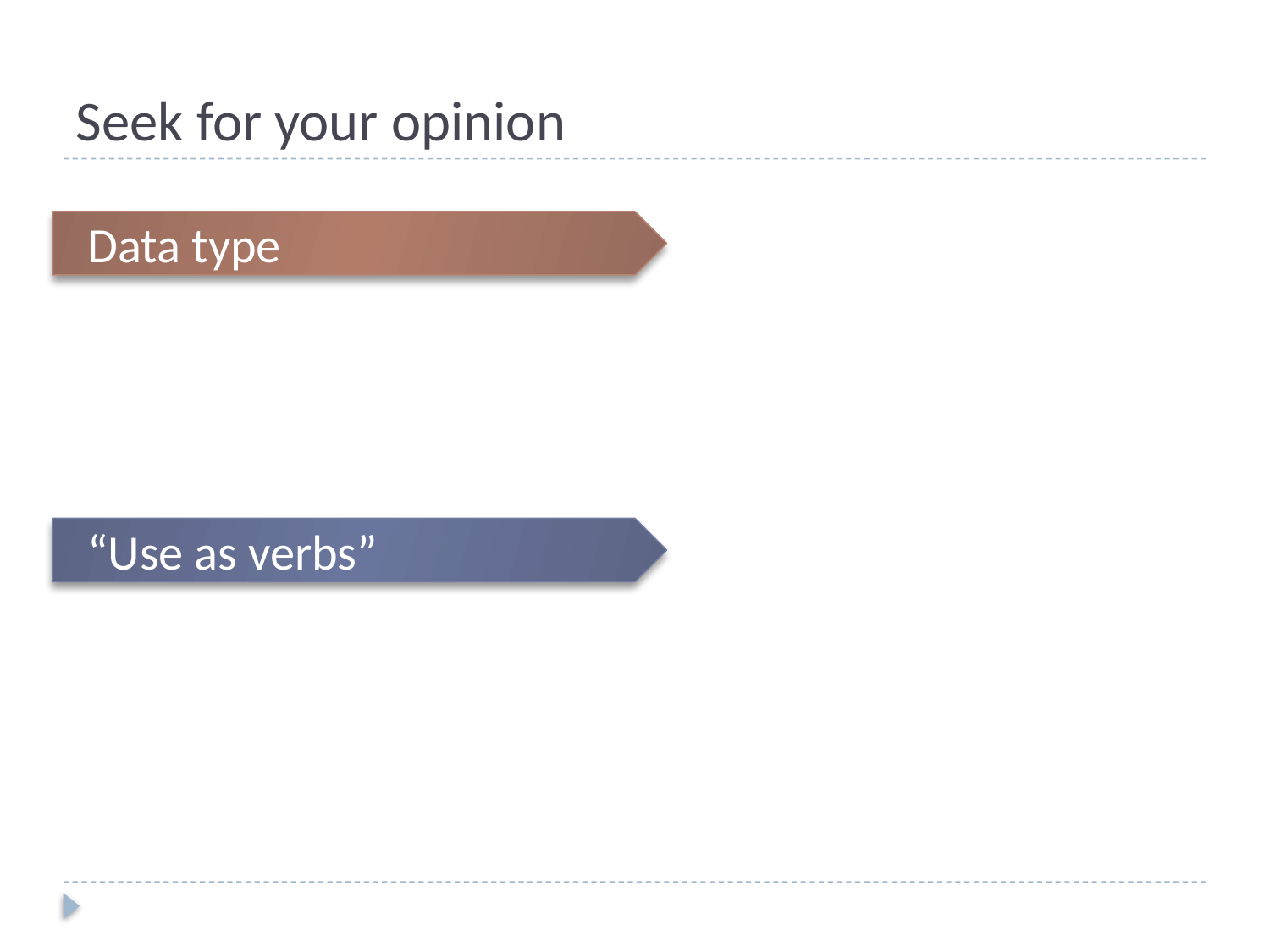

# Seek for your opinion
  Data type
  “Use as verbs”